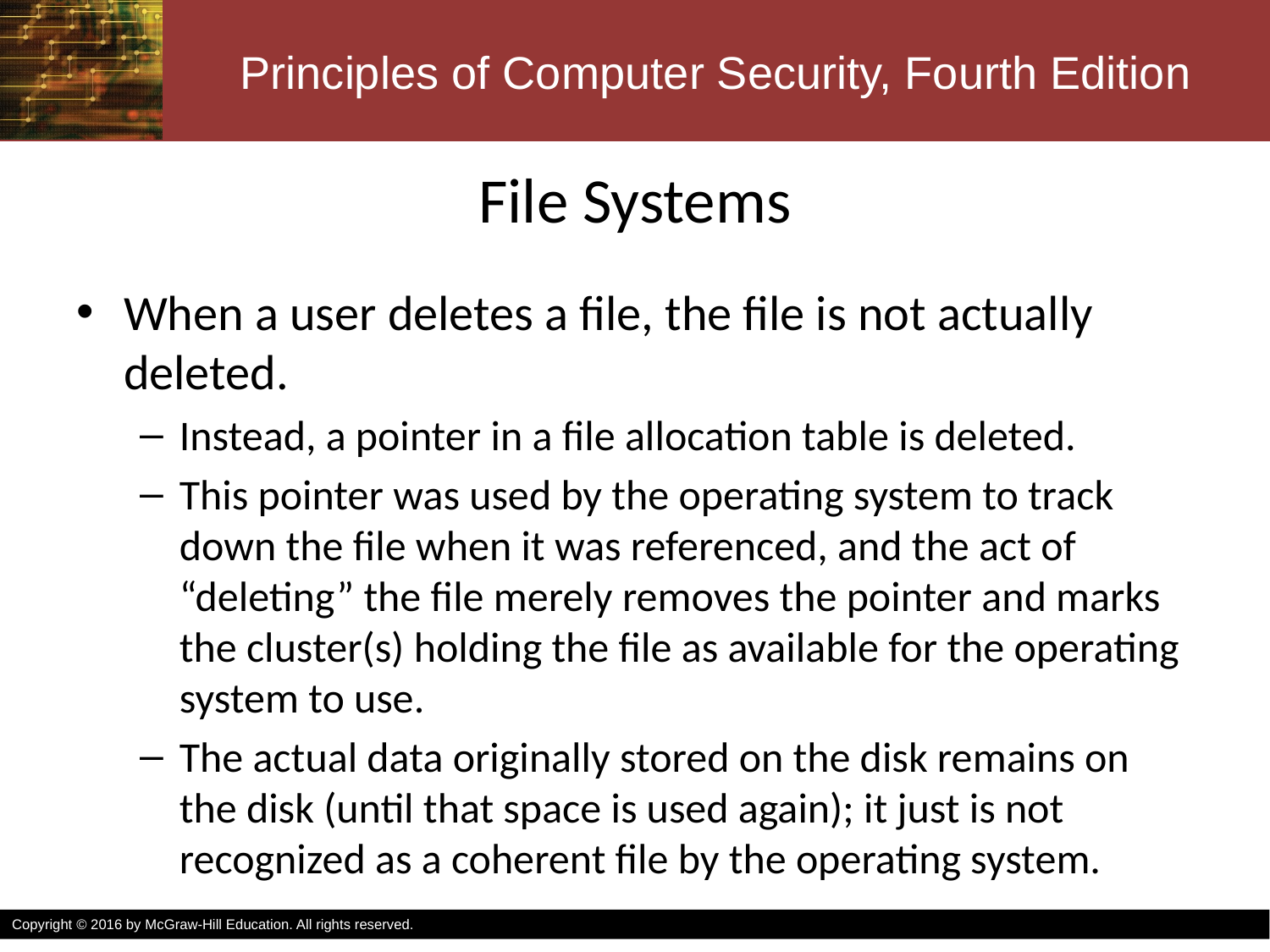

# File Systems
When a user deletes a file, the file is not actually deleted.
Instead, a pointer in a file allocation table is deleted.
This pointer was used by the operating system to track down the file when it was referenced, and the act of “deleting” the file merely removes the pointer and marks the cluster(s) holding the file as available for the operating system to use.
The actual data originally stored on the disk remains on the disk (until that space is used again); it just is not recognized as a coherent file by the operating system.